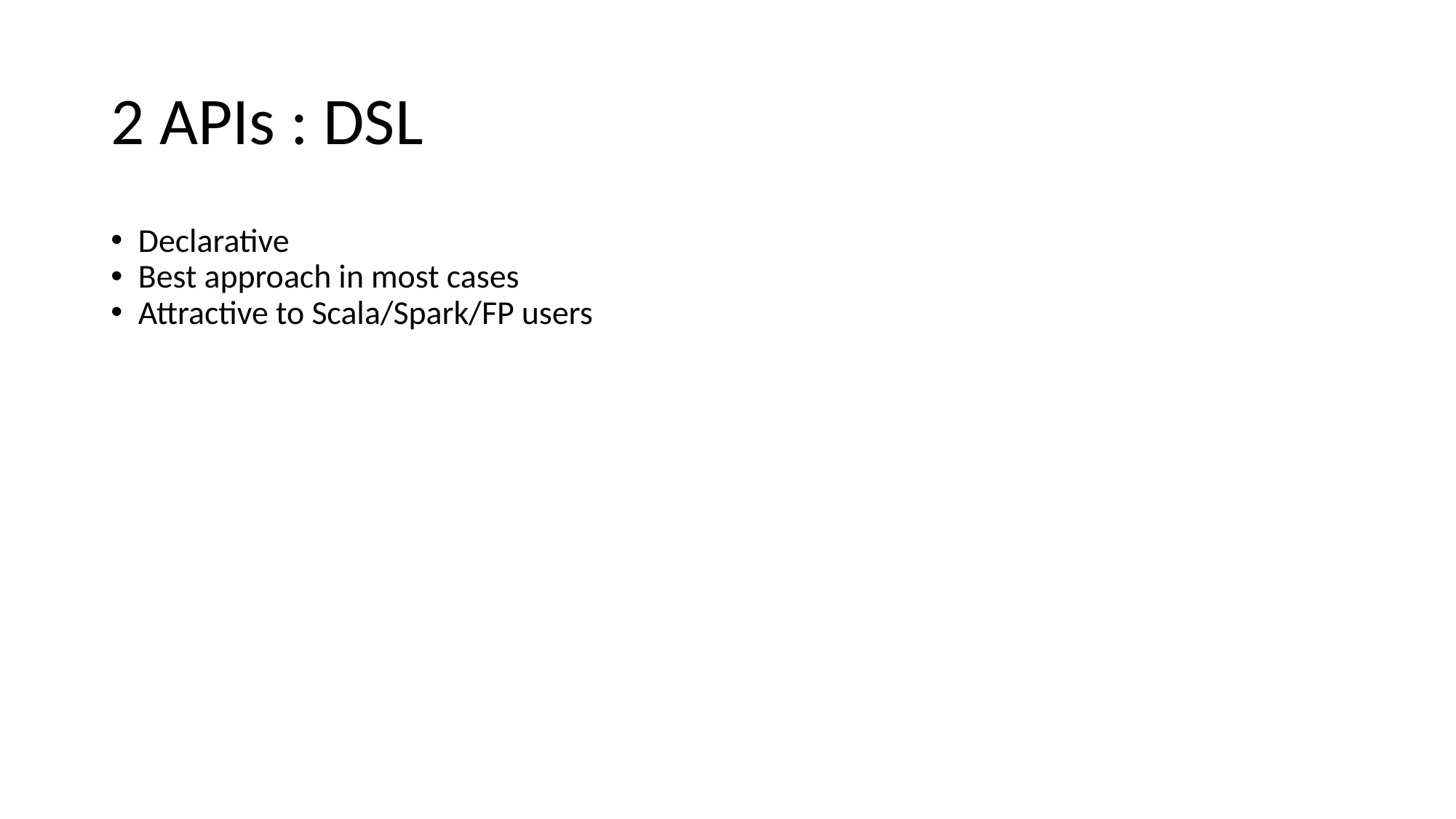

# 2 APIs : DSL
Declarative
Best approach in most cases
Attractive to Scala/Spark/FP users